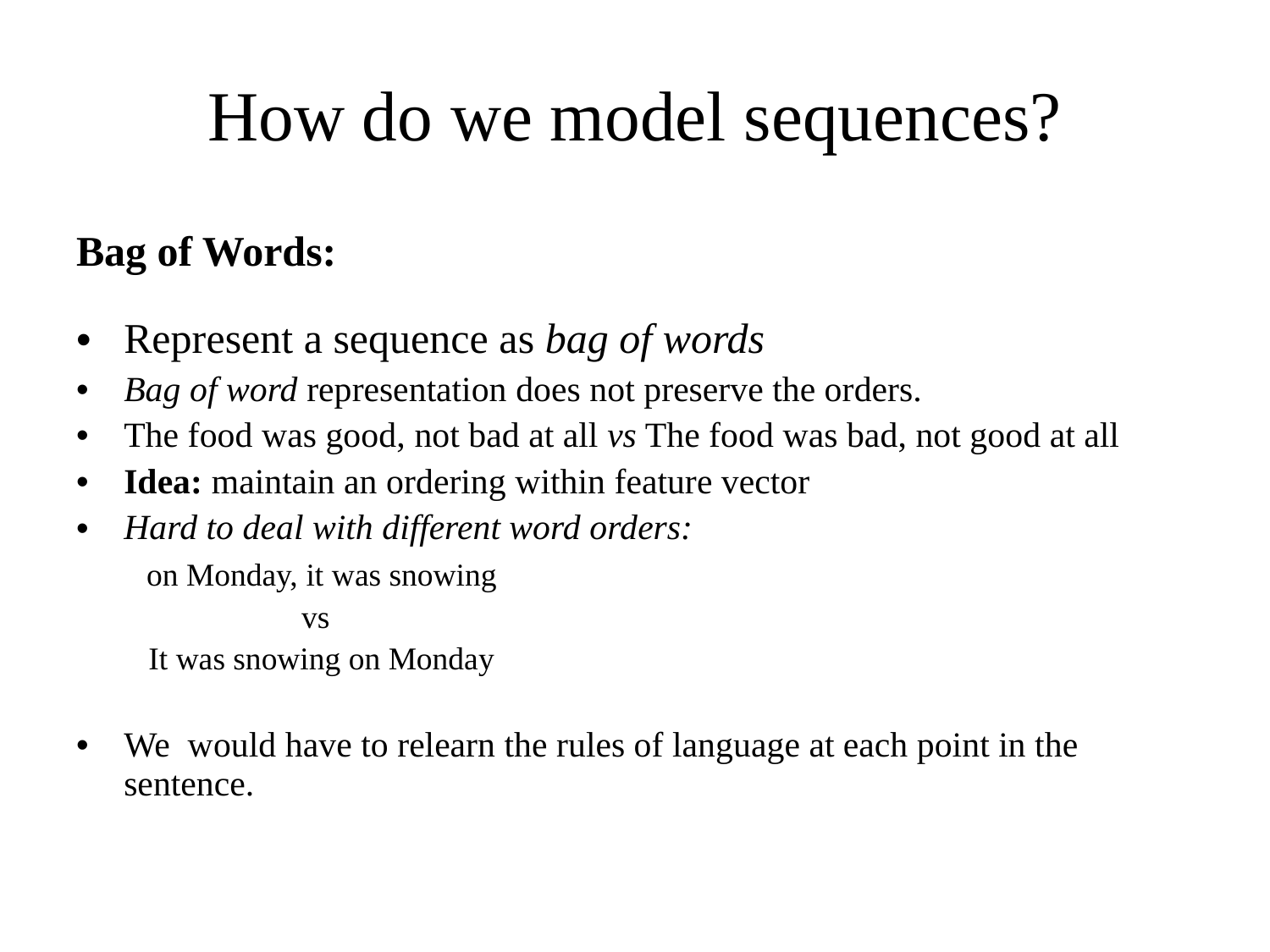

# How do we model sequences?
Bag of Words:

Represent a sequence as bag of words
Bag of word representation does not preserve the orders.
The food was good, not bad at all vs The food was bad, not good at all
Idea: maintain an ordering within feature vector
Hard to deal with different word orders:
        on Monday, it was snowing
                            vs
         It was snowing on Monday

We  would have to relearn the rules of language at each point in the sentence.